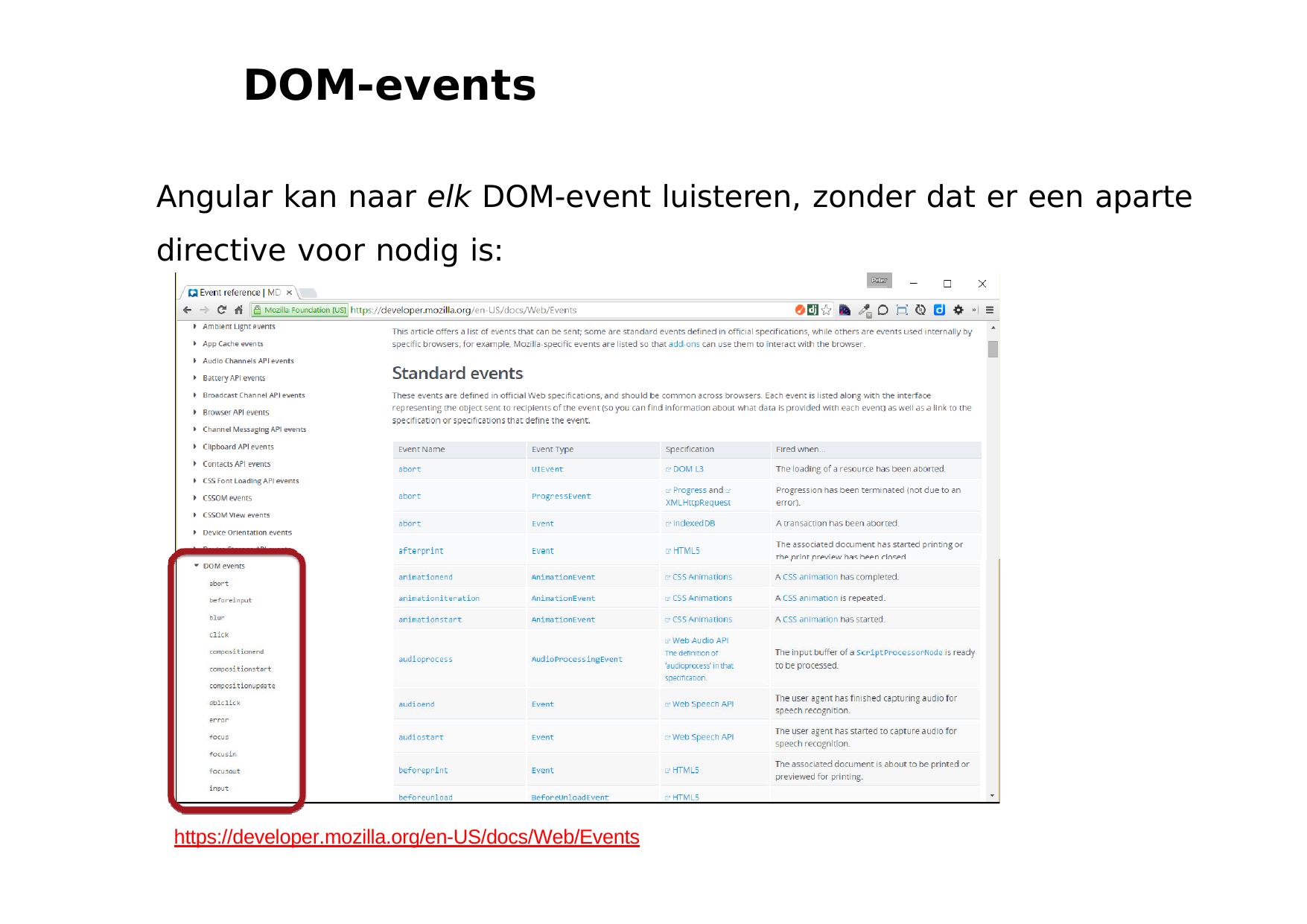

# DOM-events
Angular kan naar elk DOM-event luisteren, zonder dat er een aparte directive voor nodig is:

https://developer.mozilla.org/en-US/docs/Web/Events